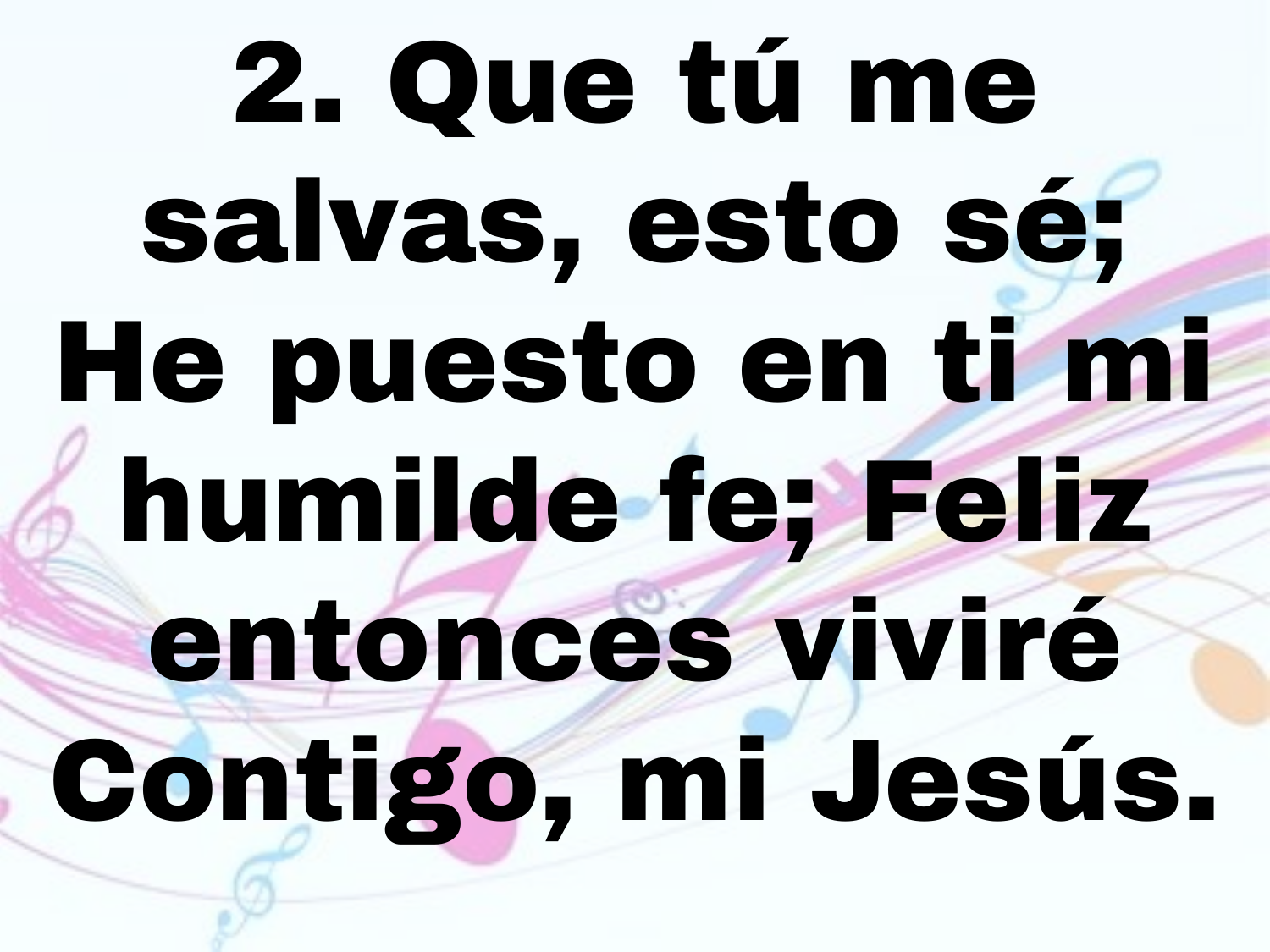

2. Que tú me salvas, esto sé;
He puesto en ti mi humilde fe; Feliz entonces viviré Contigo, mi Jesús.